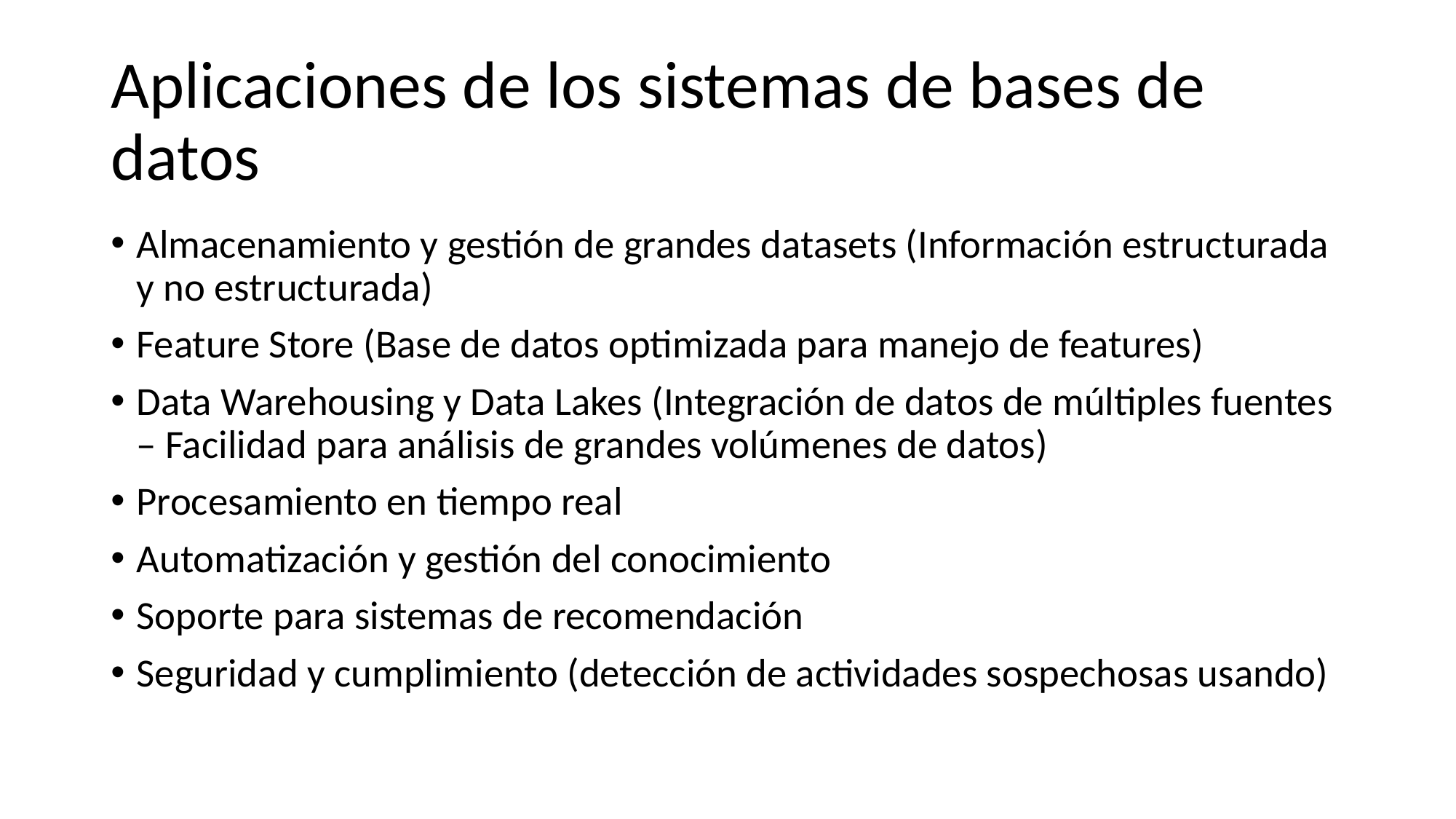

# Aplicaciones de los sistemas de bases de datos
Almacenamiento y gestión de grandes datasets (Información estructurada y no estructurada)
Feature Store (Base de datos optimizada para manejo de features)
Data Warehousing y Data Lakes (Integración de datos de múltiples fuentes – Facilidad para análisis de grandes volúmenes de datos)
Procesamiento en tiempo real
Automatización y gestión del conocimiento
Soporte para sistemas de recomendación
Seguridad y cumplimiento (detección de actividades sospechosas usando)